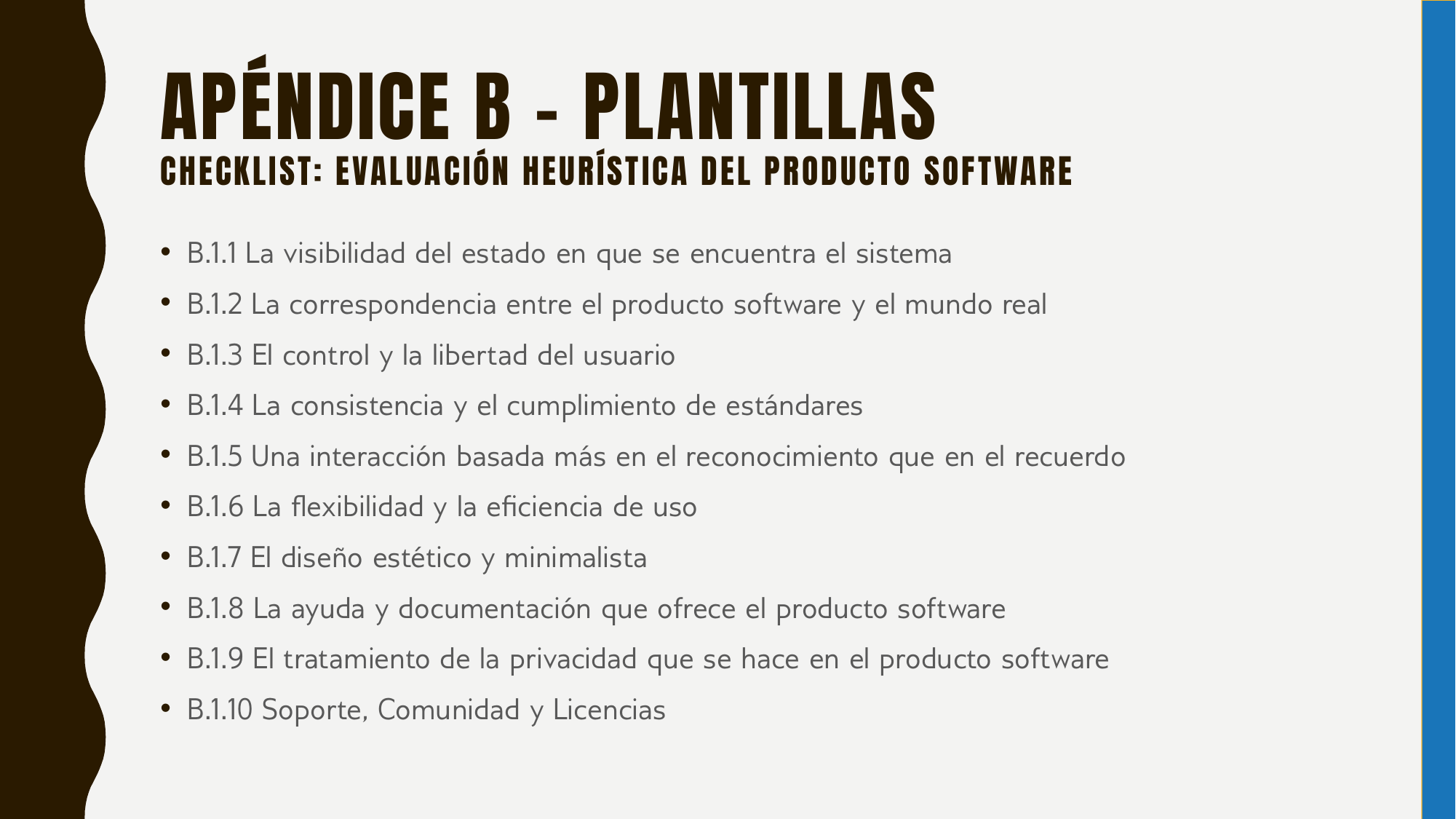

# Apéndice B - Plantillas Checklist: evaluación heurística del producto software
B.1.1 La visibilidad del estado en que se encuentra el sistema
B.1.2 La correspondencia entre el producto software y el mundo real
B.1.3 El control y la libertad del usuario
B.1.4 La consistencia y el cumplimiento de estándares
B.1.5 Una interacción basada más en el reconocimiento que en el recuerdo
B.1.6 La flexibilidad y la eficiencia de uso
B.1.7 El diseño estético y minimalista
B.1.8 La ayuda y documentación que ofrece el producto software
B.1.9 El tratamiento de la privacidad que se hace en el producto software
B.1.10 Soporte, Comunidad y Licencias